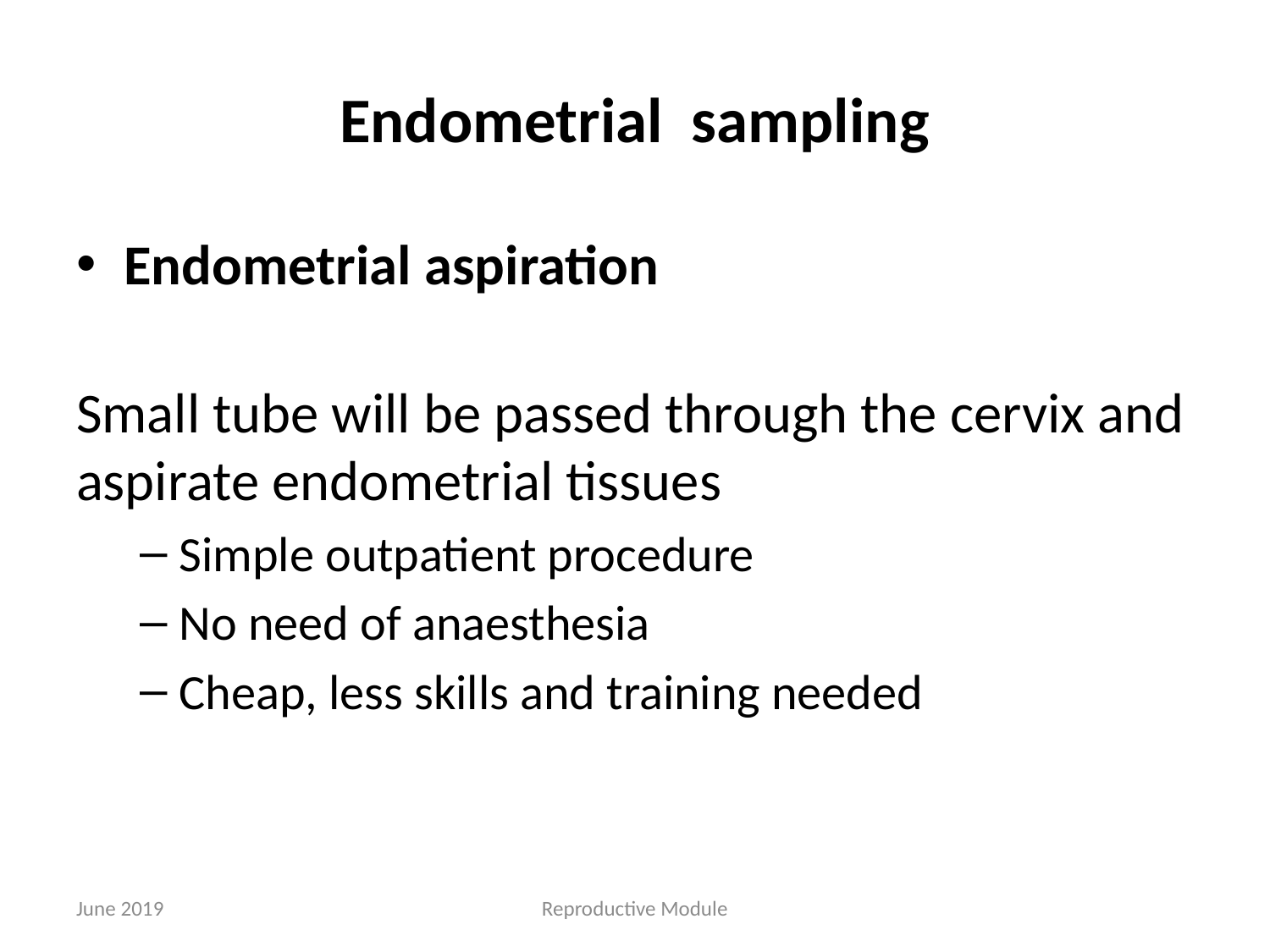

# Endometrial  sampling
Endometrial aspiration

Small tube will be passed through the cervix and aspirate endometrial tissues
Simple outpatient procedure
No need of anaesthesia
Cheap, less skills and training needed

June 2019
Reproductive Module